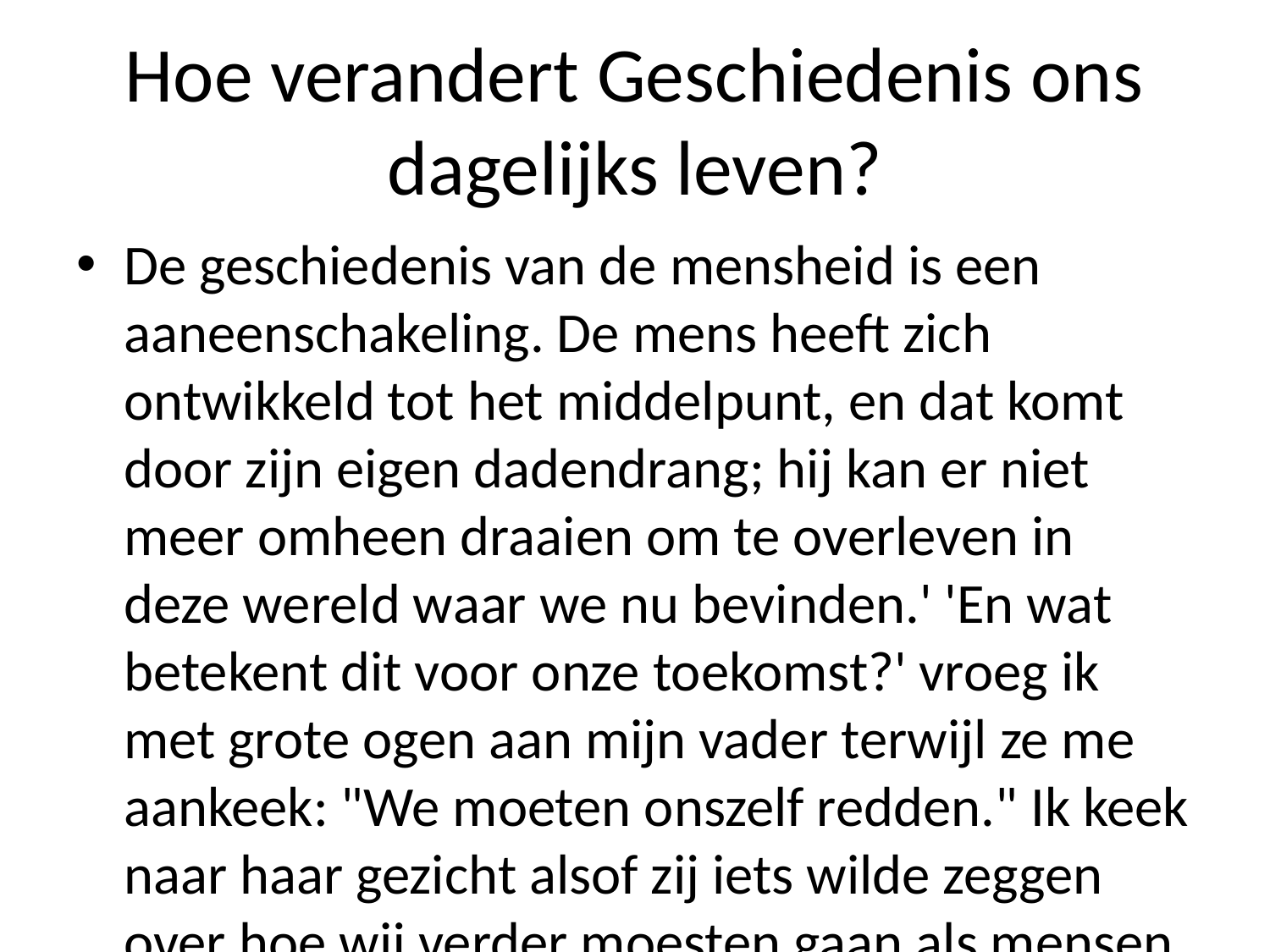

# Hoe verandert Geschiedenis ons dagelijks leven?
De geschiedenis van de mensheid is een aaneenschakeling. De mens heeft zich ontwikkeld tot het middelpunt, en dat komt door zijn eigen dadendrang; hij kan er niet meer omheen draaien om te overleven in deze wereld waar we nu bevinden.' 'En wat betekent dit voor onze toekomst?' vroeg ik met grote ogen aan mijn vader terwijl ze me aankeek: "We moeten onszelf redden." Ik keek naar haar gezicht alsof zij iets wilde zeggen over hoe wij verder moesten gaan als mensen die hun lot hadden gered waren gekomen... maar toen zei mama niets anders dan weer eens tegen mij op fluistertoon of woordenwisseling -- zoals altijd wanneer je zo'n kind hebt verwekt! En toch was alles nog steeds hetzelfde gebleven!' Ze zweeg even voordat antwoord gaf - want papa had gezegd nooit eerder zoiets geweest zonder alwetendheid uit angstgevoelens jegens hem gehad ... '...maar misschien heb jij wel gelijk,' antwoordde moeder zachtmoedig glimlachend na afloop : '"Ik ben blij u hier bent," vervolgde tante Isabela